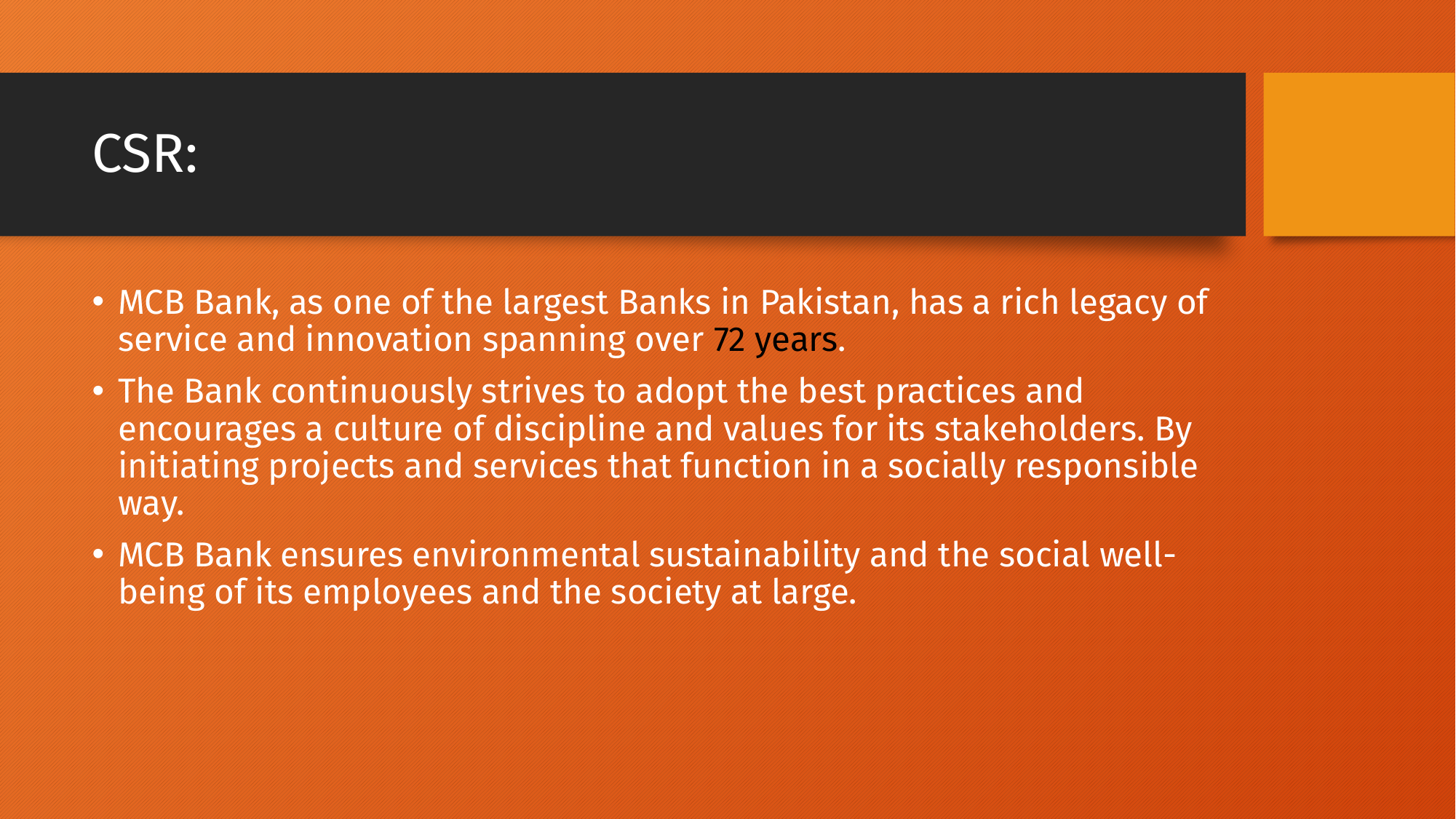

# CSR:
MCB Bank, as one of the largest Banks in Pakistan, has a rich legacy of service and innovation spanning over 72 years.
The Bank continuously strives to adopt the best practices and encourages a culture of discipline and values for its stakeholders. By initiating projects and services that function in a socially responsible way.
MCB Bank ensures environmental sustainability and the social well-being of its employees and the society at large.